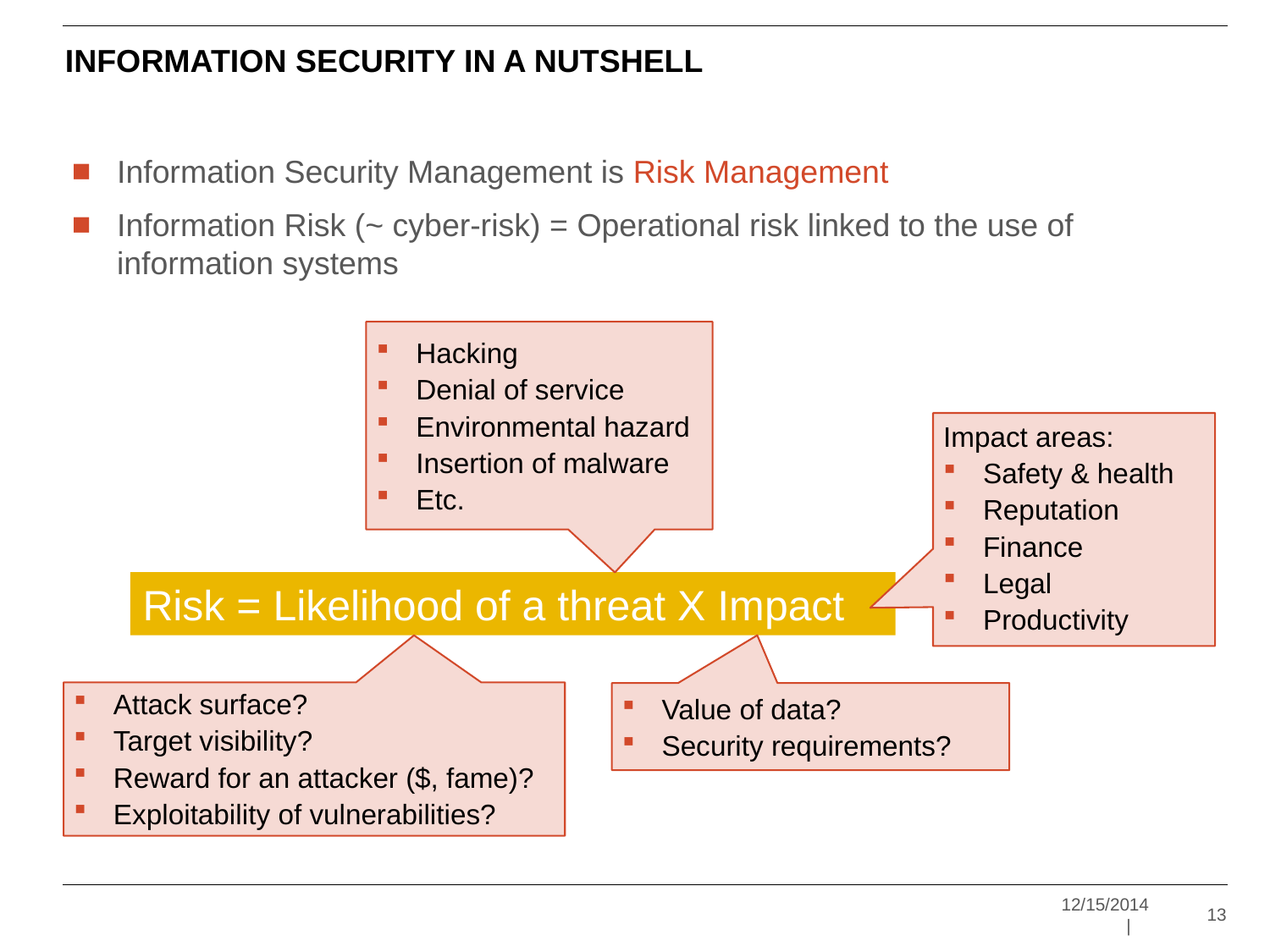

# Information security in a nutshell
Information Security Management is Risk Management
Information Risk (~ cyber-risk) = Operational risk linked to the use of information systems

Hacking
Denial of service
Environmental hazard
Insertion of malware
Etc.
Impact areas:
Safety & health
Reputation
Finance
Legal
Productivity

Risk = Likelihood of a threat X Impact

Attack surface?
Target visibility?
Reward for an attacker ($, fame)?
Exploitability of vulnerabilities?

Value of data?
Security requirements?

12/15/2014	 |
13